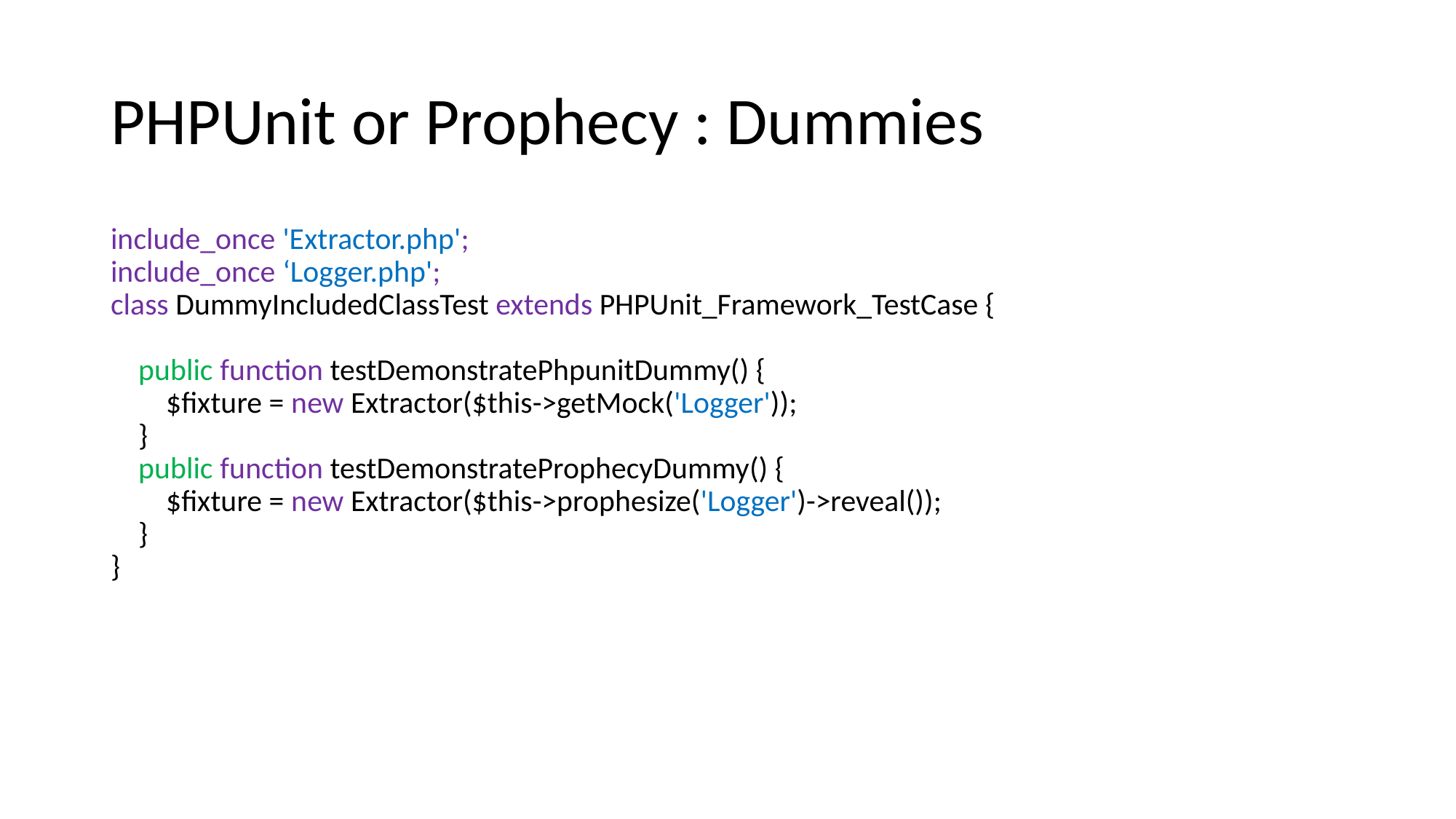

PHPUnit or Prophecy : Dummies
include_once 'Extractor.php';
include_once ‘Logger.php';
class DummyIncludedClassTest extends PHPUnit_Framework_TestCase {

    public function testDemonstratePhpunitDummy() {
        $fixture = new Extractor($this->getMock('Logger'));
    }
    public function testDemonstrateProphecyDummy() {
        $fixture = new Extractor($this->prophesize('Logger')->reveal());
    }
}